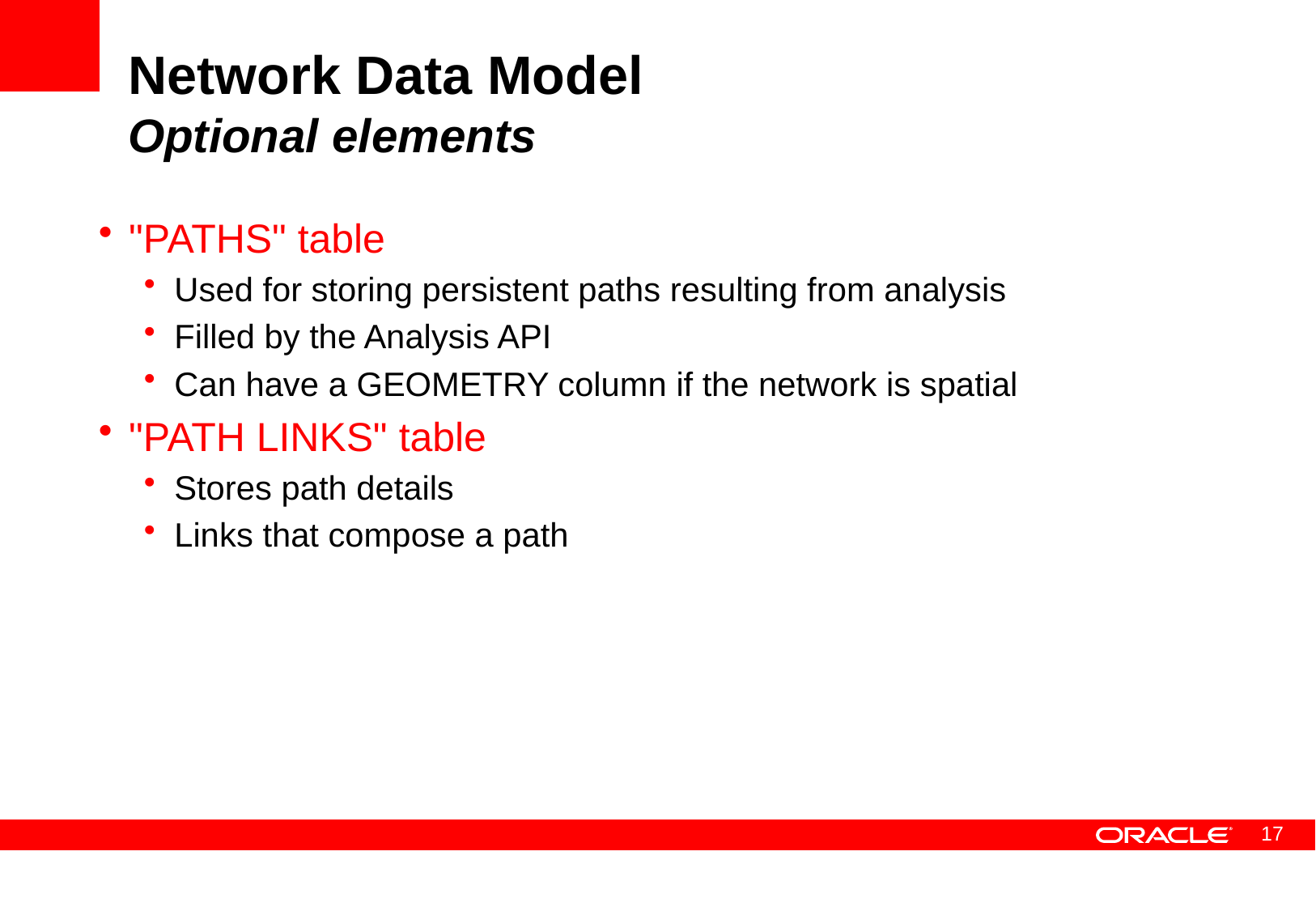

# Network Data Model Optional elements
"PATHS" table
Used for storing persistent paths resulting from analysis
Filled by the Analysis API
Can have a GEOMETRY column if the network is spatial
"PATH LINKS" table
Stores path details
Links that compose a path